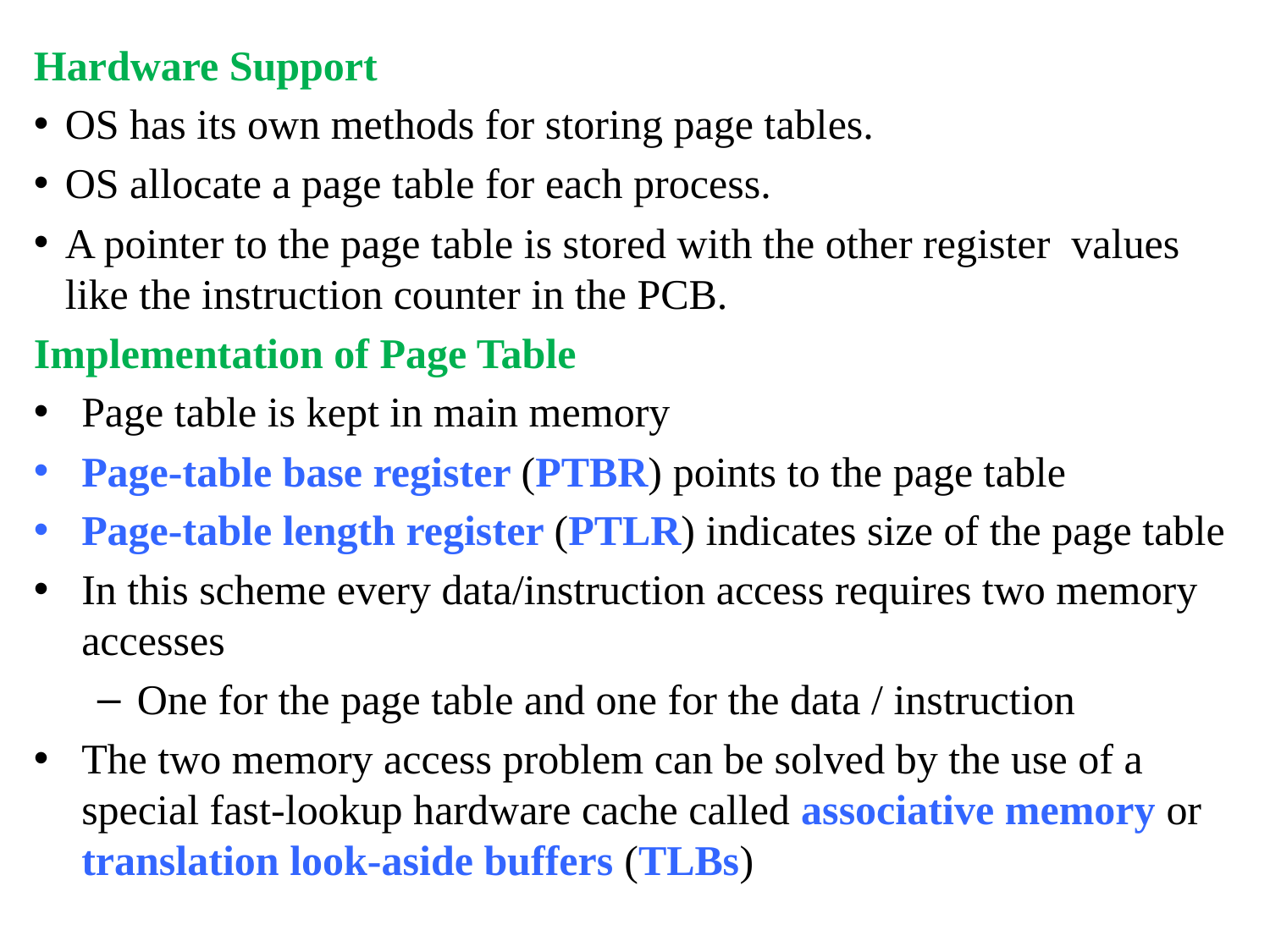

Hardware Support
OS has its own methods for storing page tables.
OS allocate a page table for each process.
A pointer to the page table is stored with the other register  values like the instruction counter in the PCB.
Implementation of Page Table
Page table is kept in main memory
Page-table base register (PTBR) points to the page table
Page-table length register (PTLR) indicates size of the page table
In this scheme every data/instruction access requires two memory accesses
One for the page table and one for the data / instruction
The two memory access problem can be solved by the use of a special fast-lookup hardware cache called associative memory or translation look-aside buffers (TLBs)